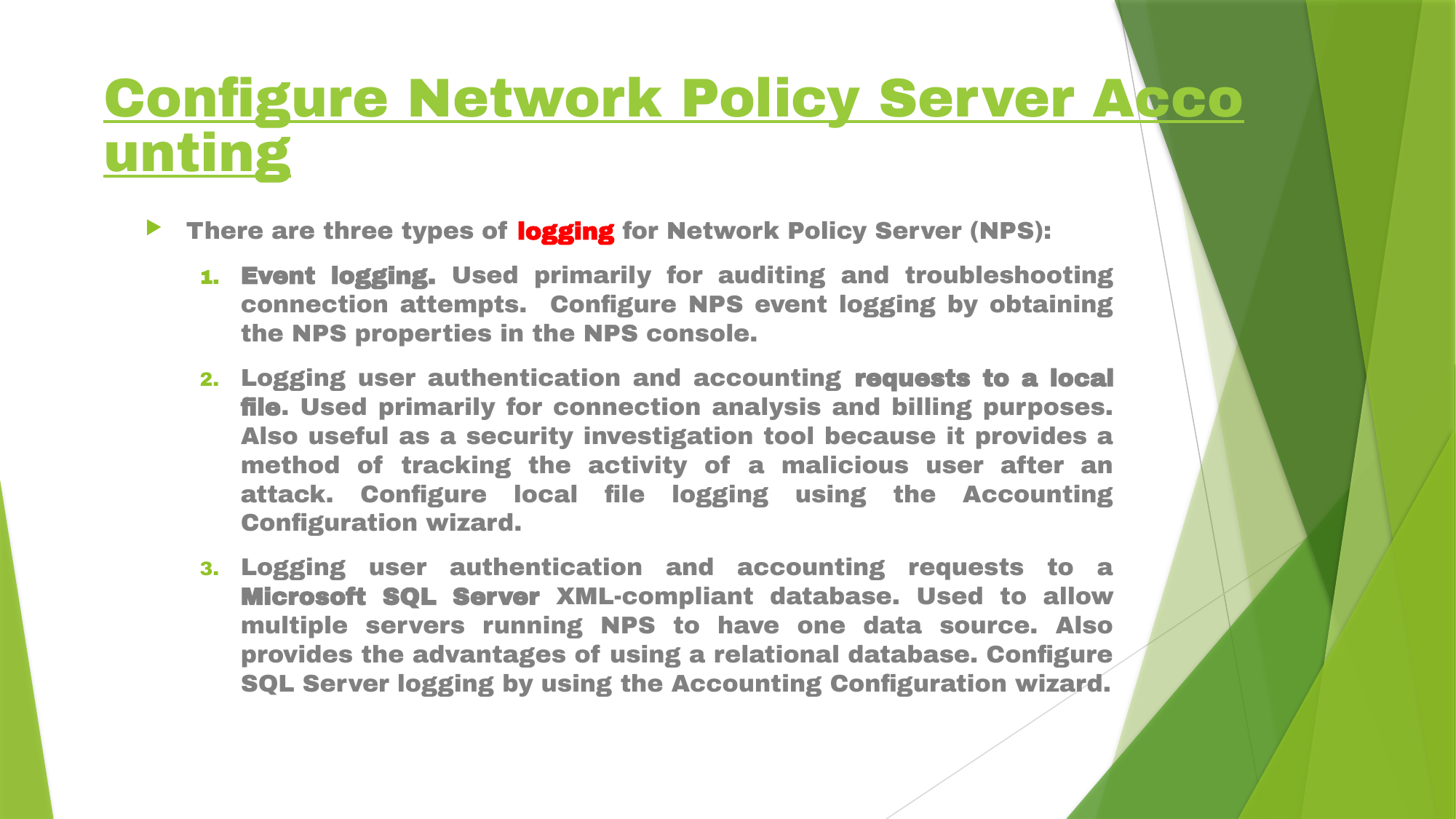

# Configure Network Policy Server Accounting
There are three types of logging for Network Policy Server (NPS):
Event logging. Used primarily for auditing and troubleshooting connection attempts.  Configure NPS event logging by obtaining the NPS properties in the NPS console.
Logging user authentication and accounting requests to a local file. Used primarily for connection analysis and billing purposes. Also useful as a security investigation tool because it provides a method of tracking the activity of a malicious user after an attack. Configure local file logging using the Accounting Configuration wizard.
Logging user authentication and accounting requests to a Microsoft SQL Server XML-compliant database. Used to allow multiple servers running NPS to have one data source. Also provides the advantages of using a relational database. Configure SQL Server logging by using the Accounting Configuration wizard.